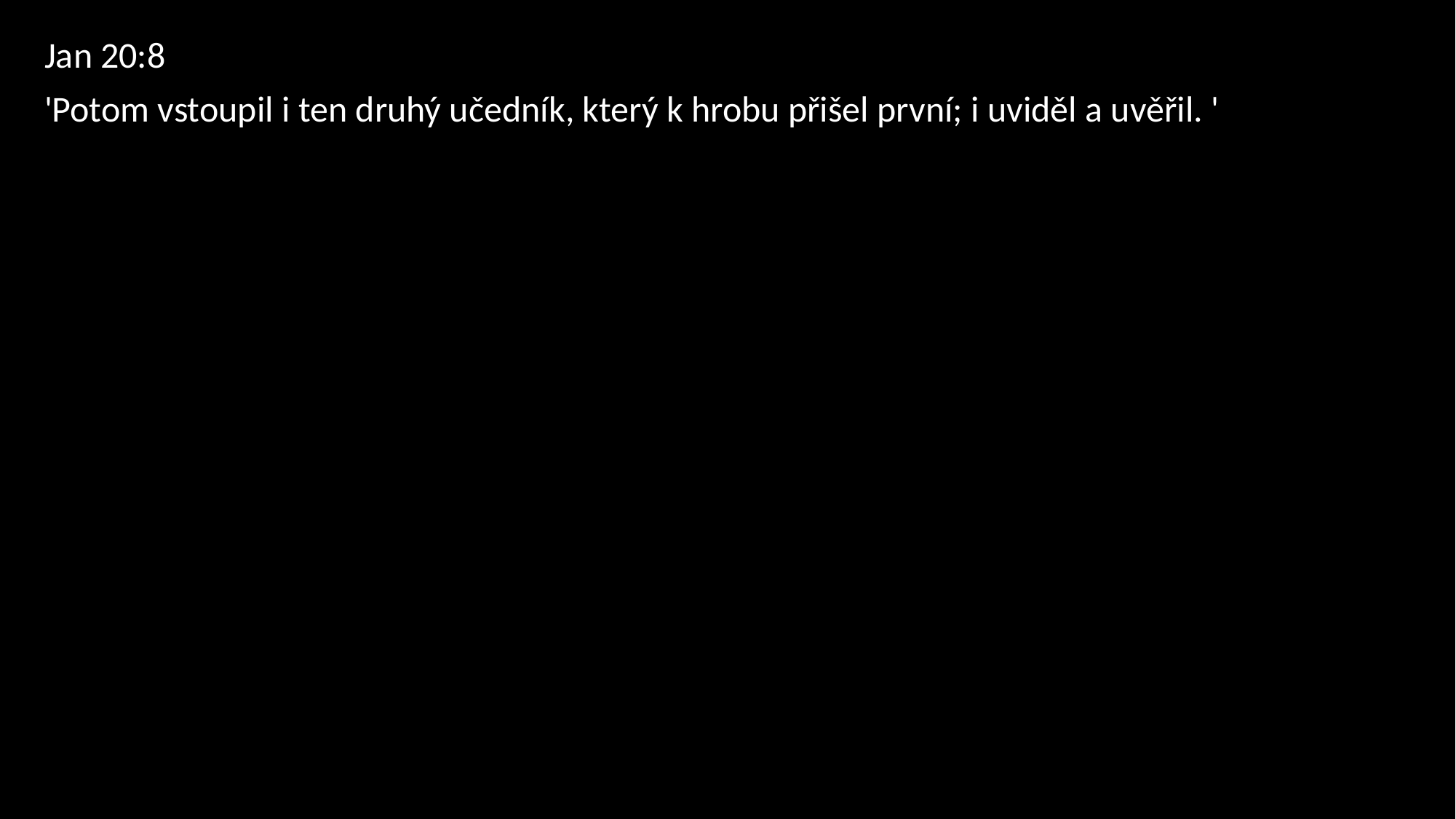

Jan 20:8
'Potom vstoupil i ten druhý učedník, který k hrobu přišel první; i uviděl a uvěřil. '